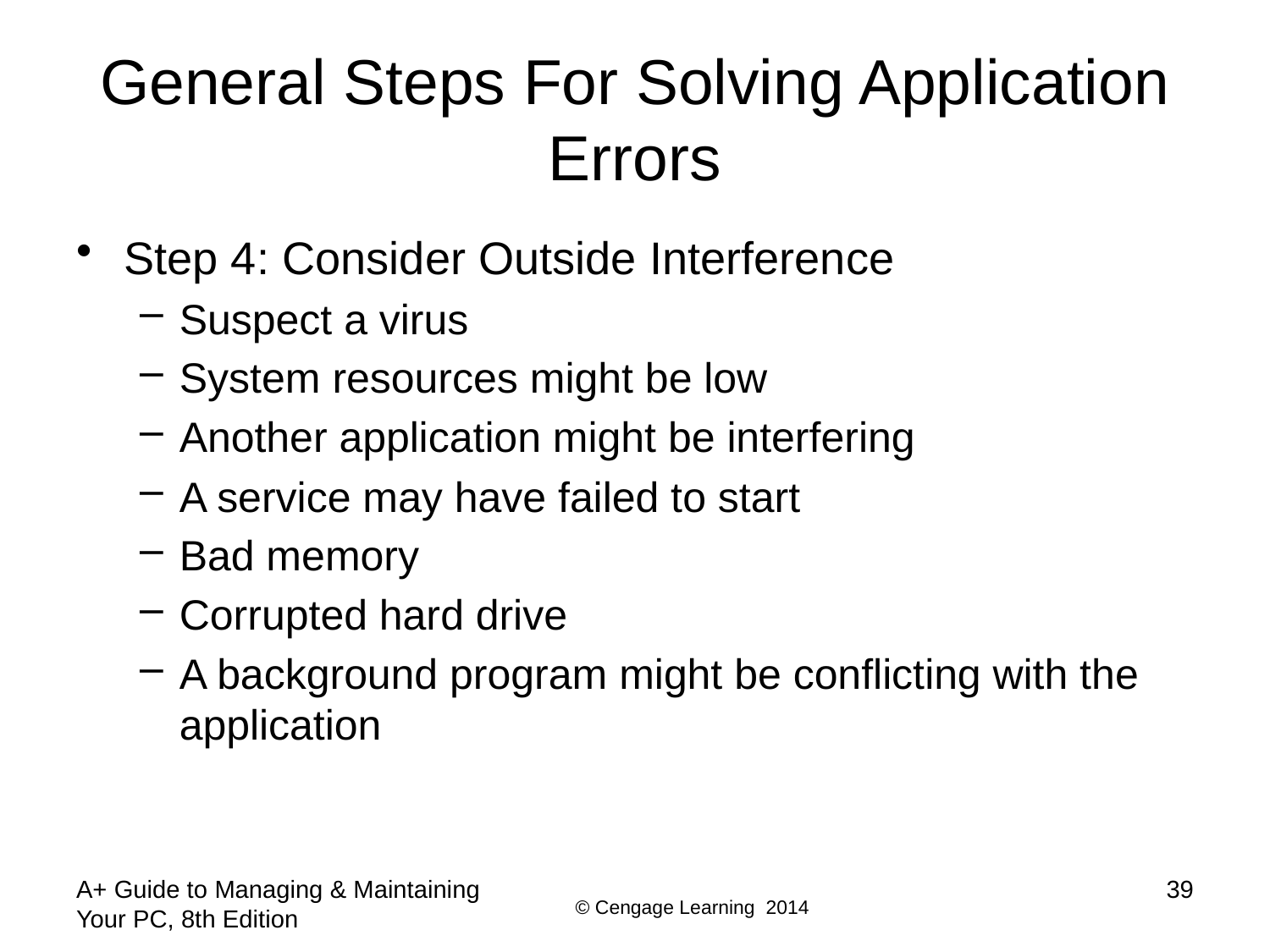

# General Steps For Solving Application Errors
Step 4: Consider Outside Interference
Suspect a virus
System resources might be low
Another application might be interfering
A service may have failed to start
Bad memory
Corrupted hard drive
A background program might be conflicting with the application
A+ Guide to Managing & Maintaining Your PC, 8th Edition
39